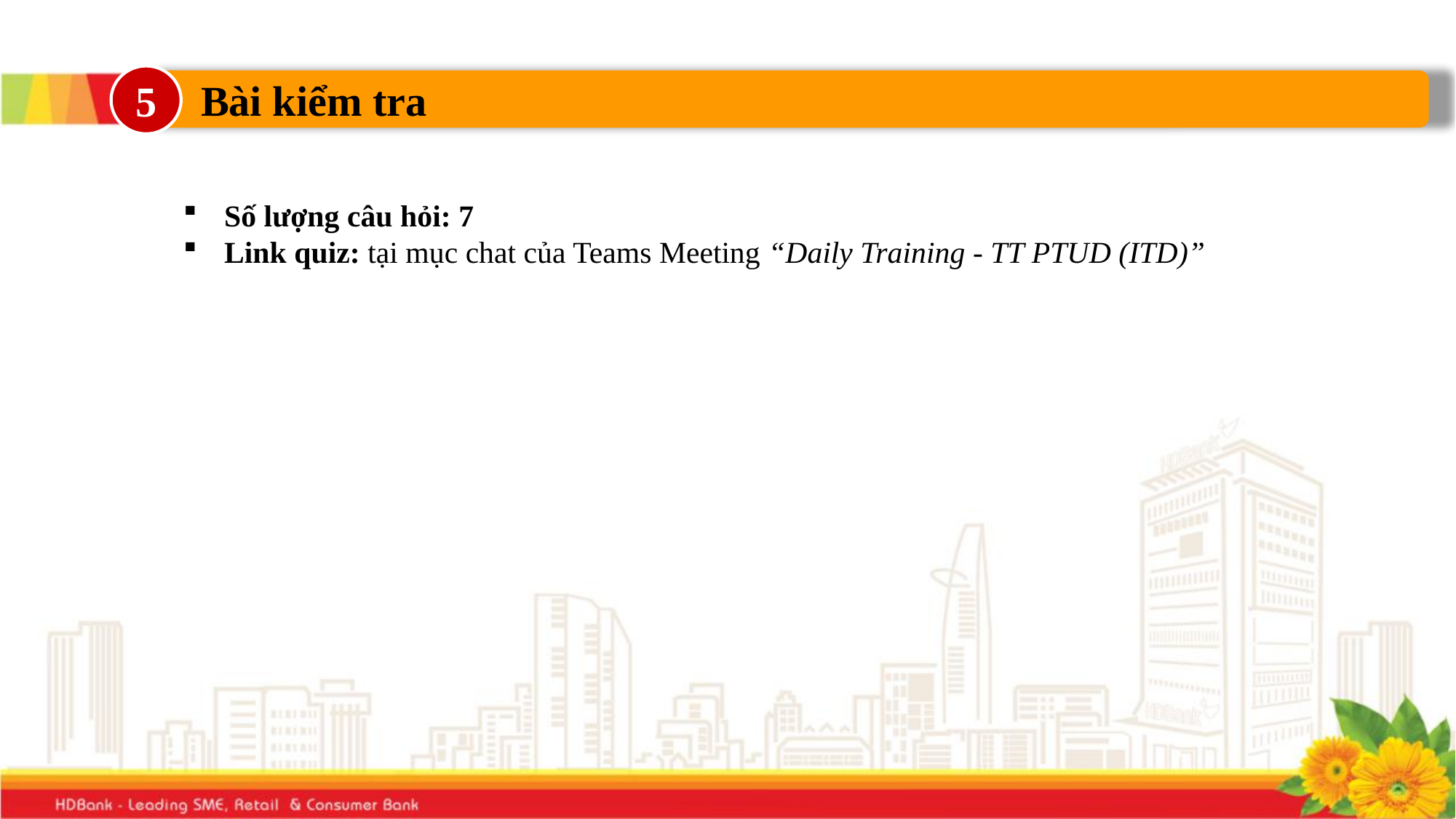

5
Bài kiểm tra
Số lượng câu hỏi: 7
Link quiz: tại mục chat của Teams Meeting “Daily Training - TT PTUD (ITD)”